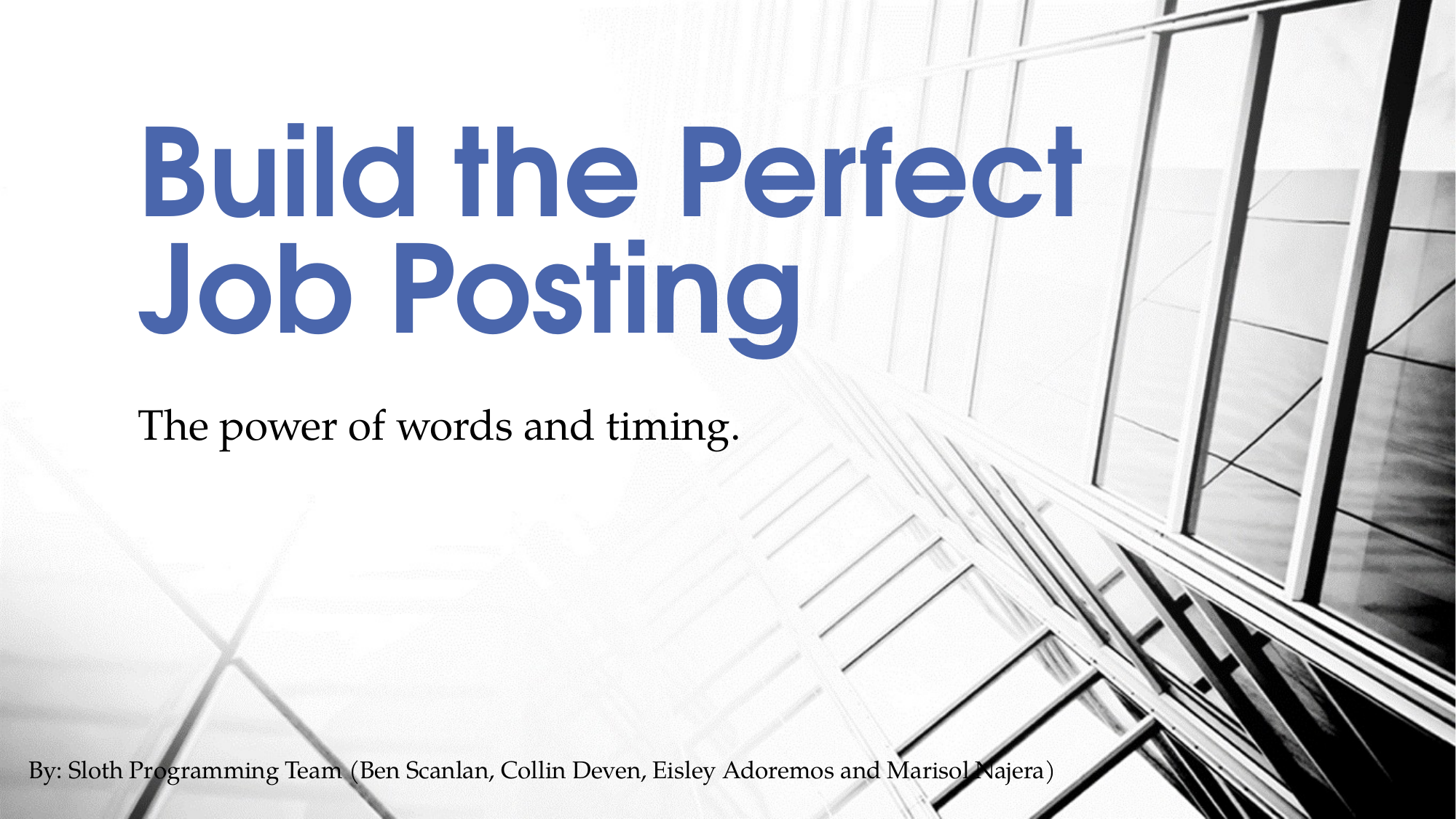

# Build the Perfect Job Posting
The power of words and timing.
By: Sloth Programming Team (Ben Scanlan, Collin Deven, Eisley Adoremos and Marisol Najera)